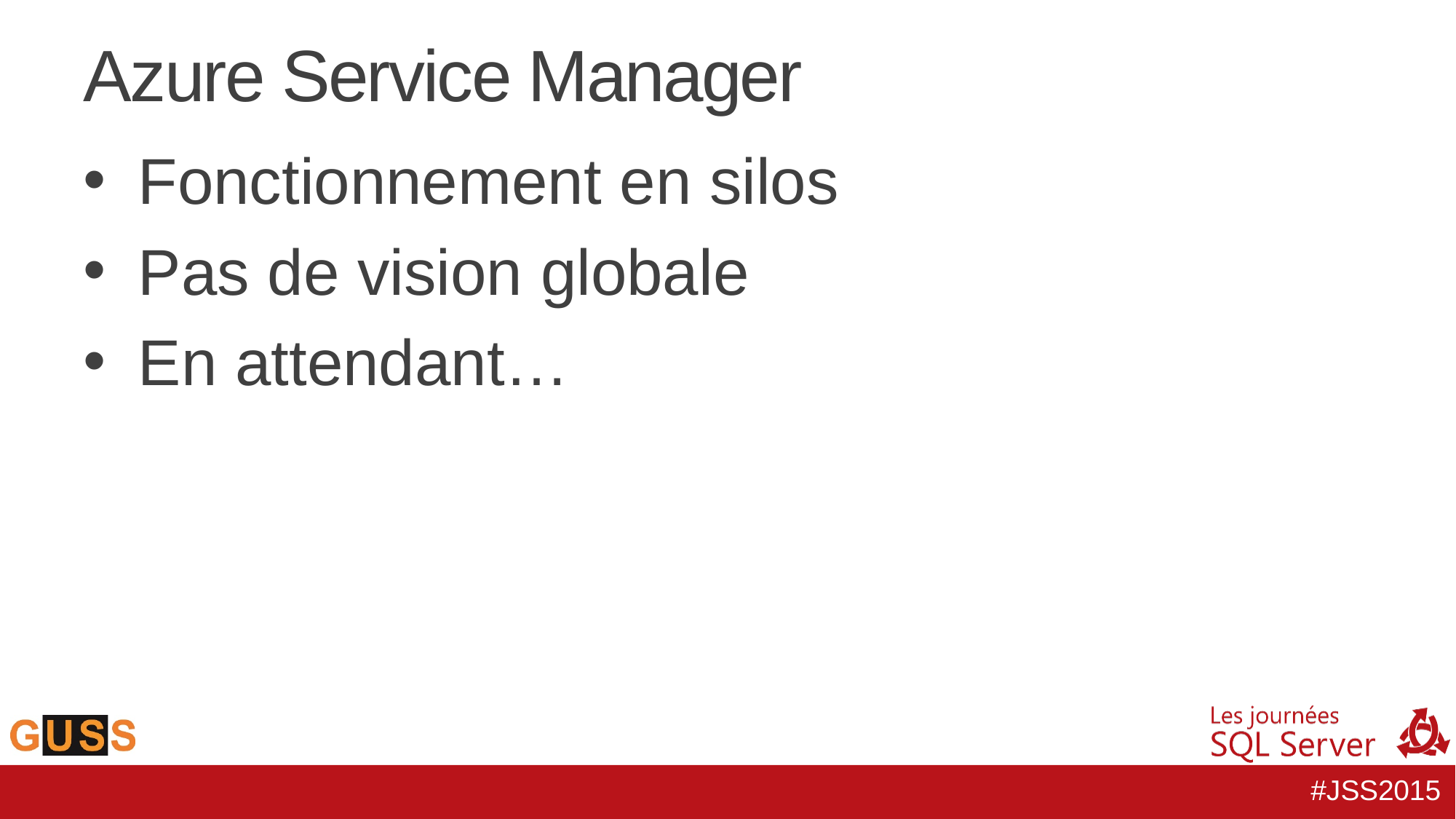

# Azure Service Manager
Fonctionnement en silos
Pas de vision globale
En attendant…